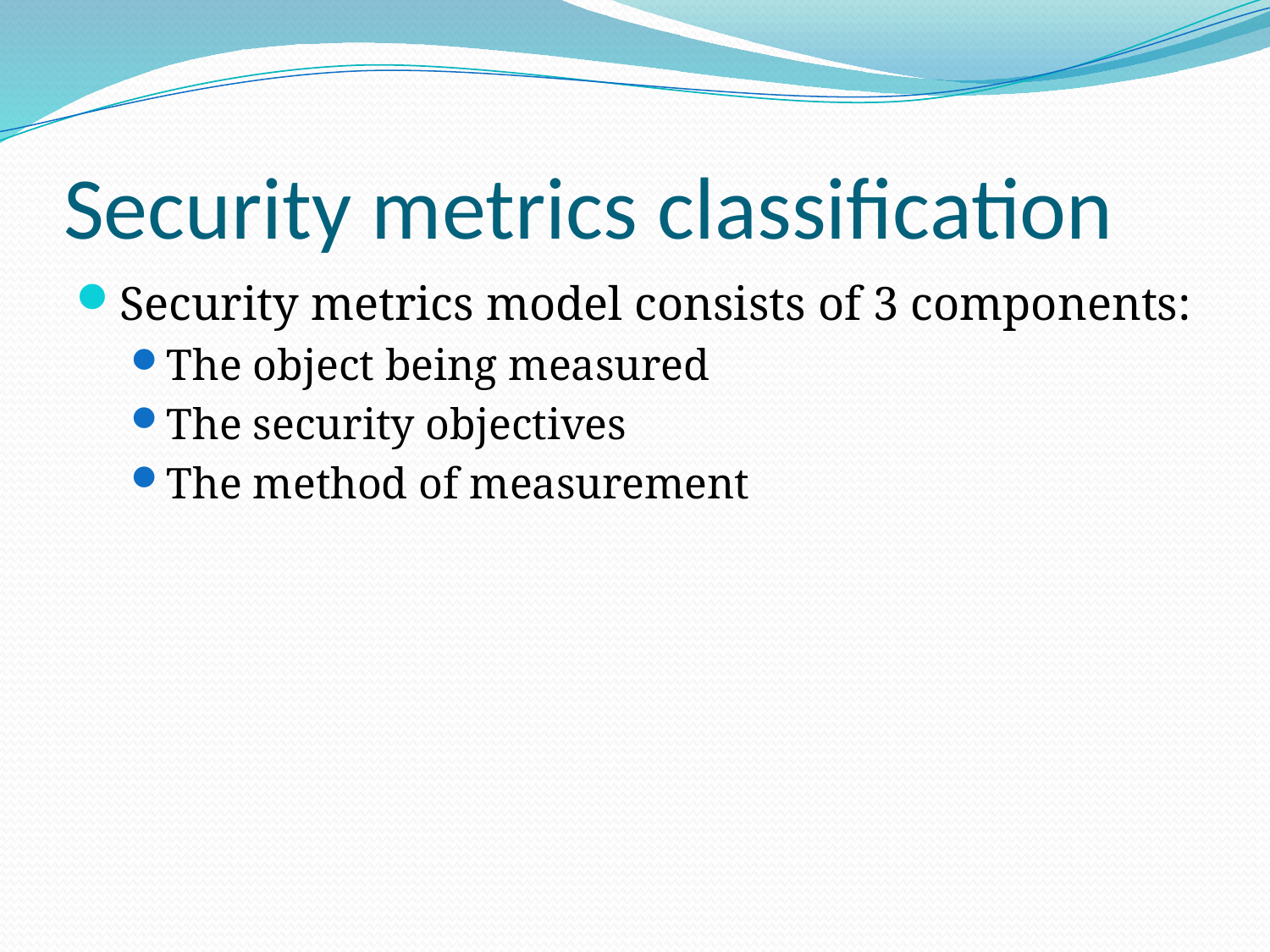

Security metrics classification
Security metrics model consists of 3 components:
The object being measured
The security objectives
The method of measurement